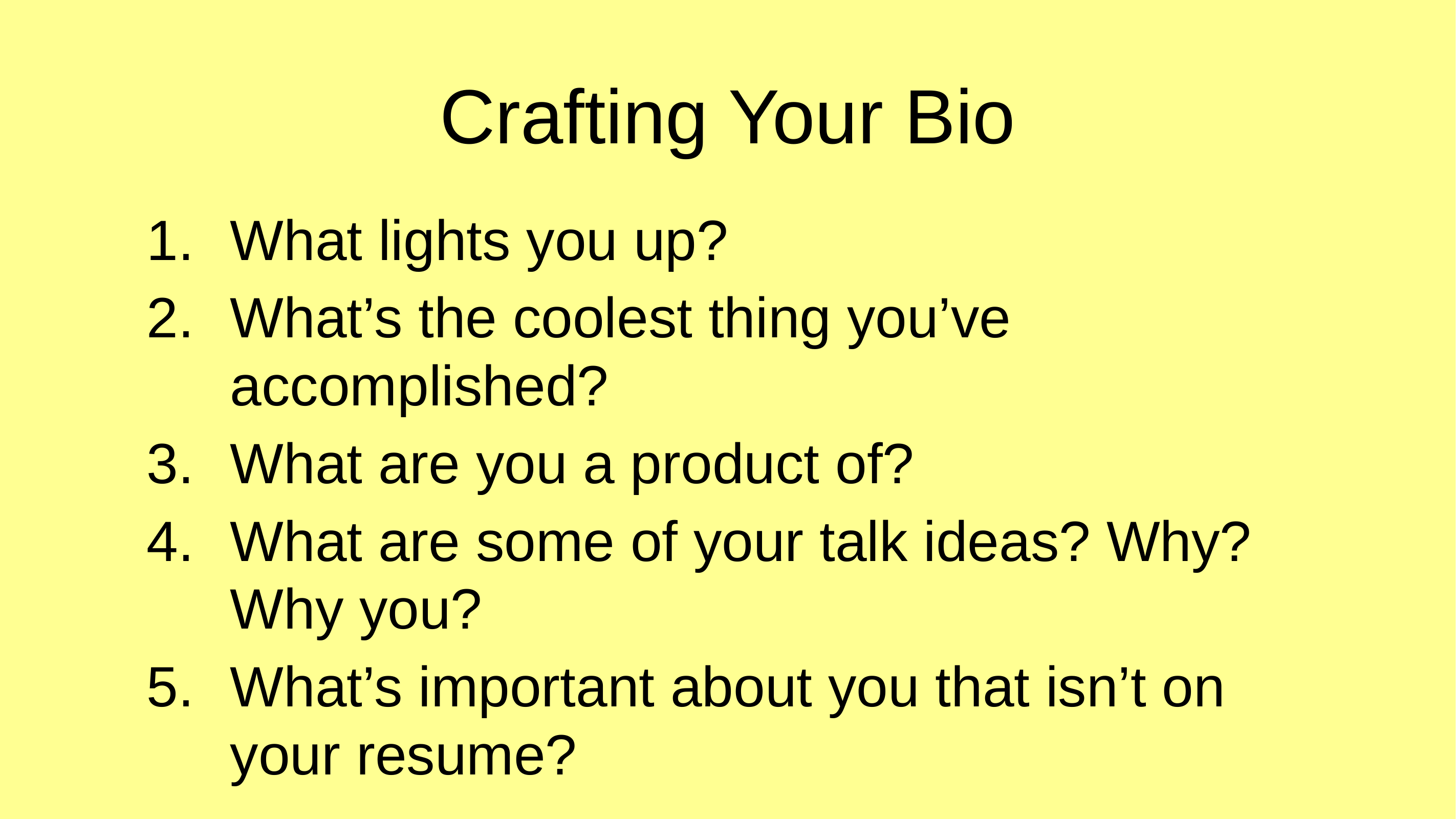

# Crafting Your Bio
What lights you up?
What’s the coolest thing you’ve accomplished?
What are you a product of?
What are some of your talk ideas? Why? Why you?
What’s important about you that isn’t on your resume?